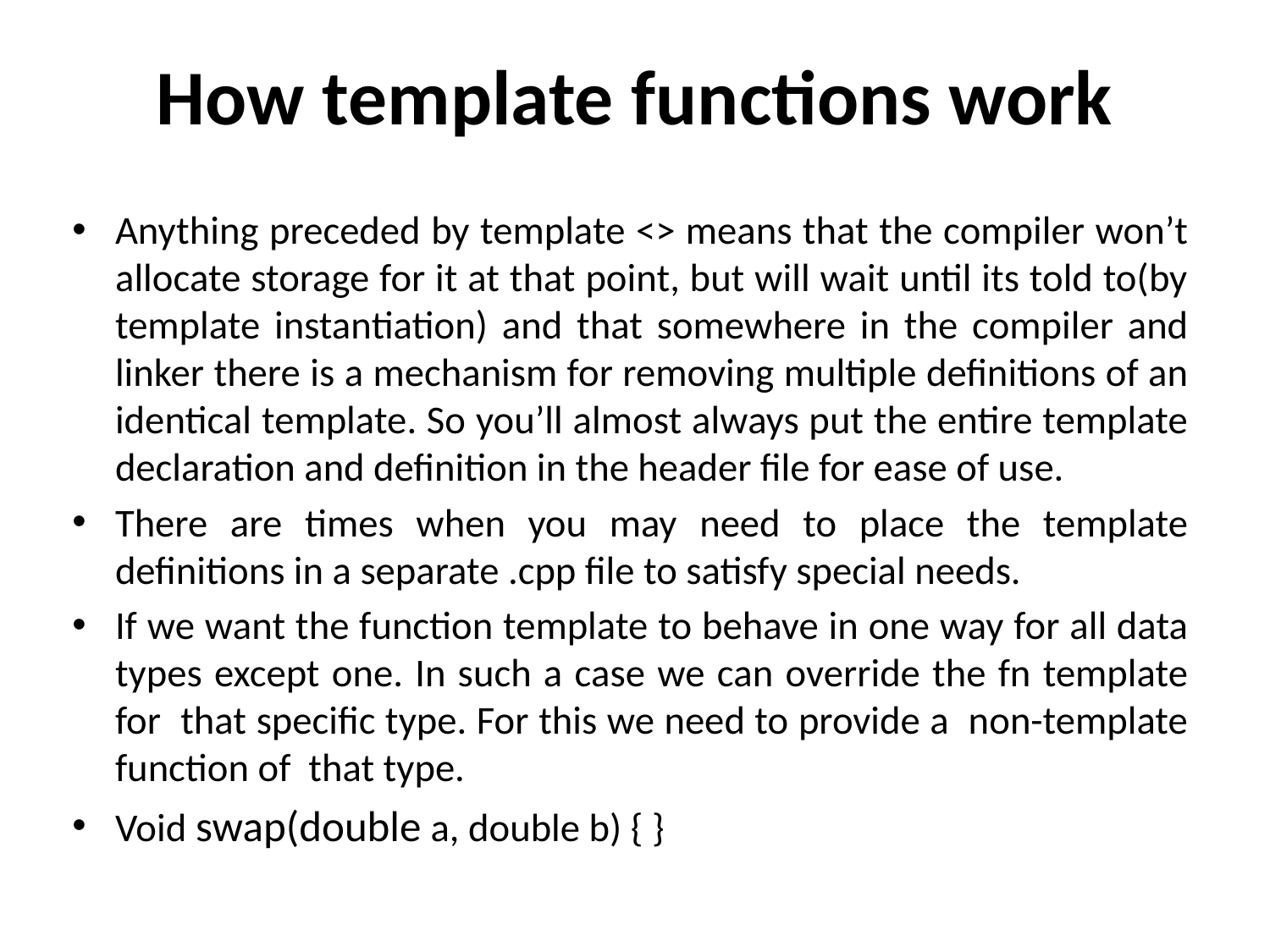

# How template functions work
Anything preceded by template <> means that the compiler won’t allocate storage for it at that point, but will wait until its told to(by template instantiation) and that somewhere in the compiler and linker there is a mechanism for removing multiple definitions of an identical template. So you’ll almost always put the entire template declaration and definition in the header file for ease of use.
There are times when you may need to place the template definitions in a separate .cpp file to satisfy special needs.
If we want the function template to behave in one way for all data types except one. In such a case we can override the fn template for  that specific type. For this we need to provide a  non-template function of  that type.
Void swap(double a, double b) { }